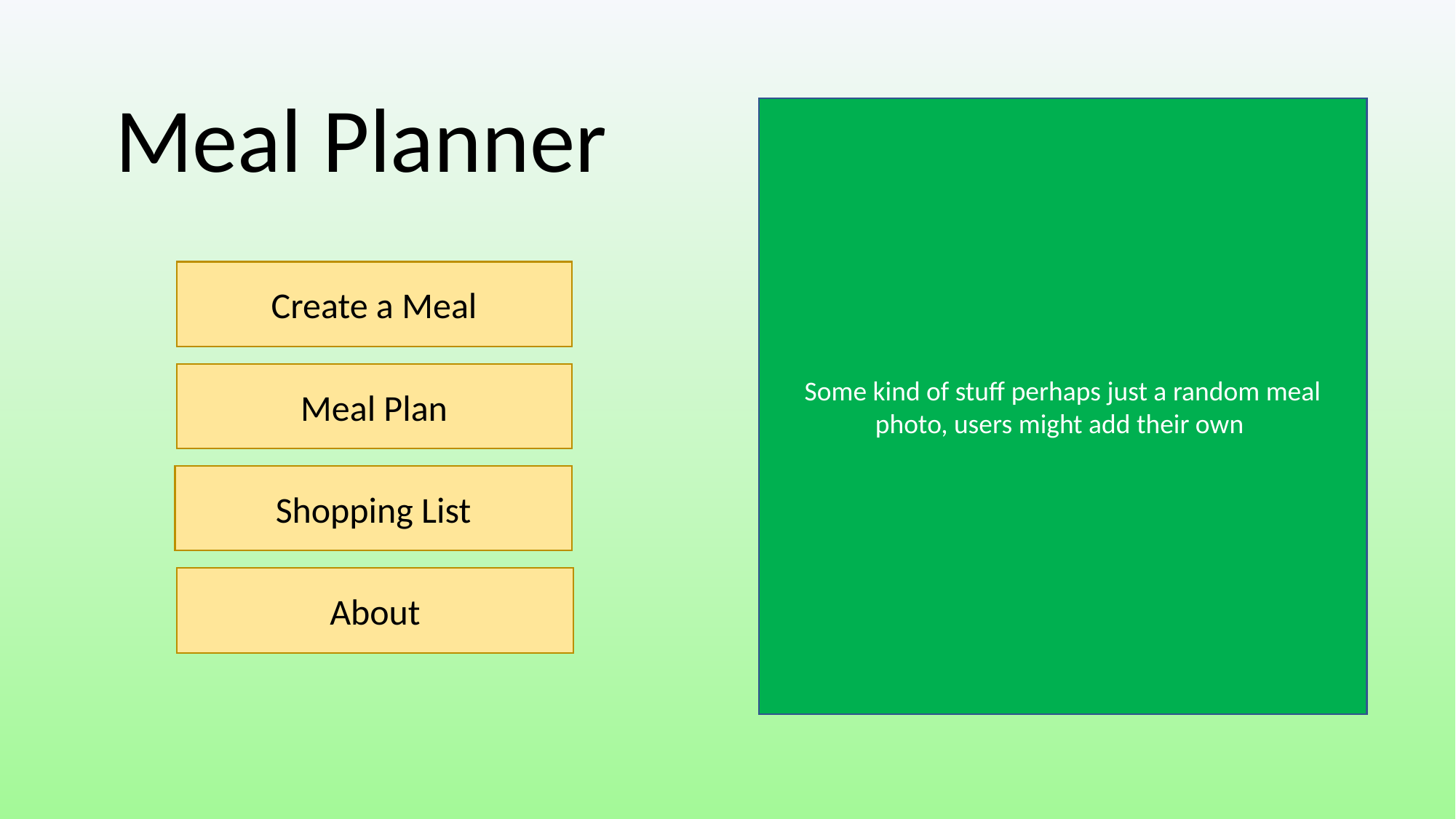

# Meal Planner
Some kind of stuff perhaps just a random meal photo, users might add their own
Create a Meal
Meal Plan
Shopping List
About